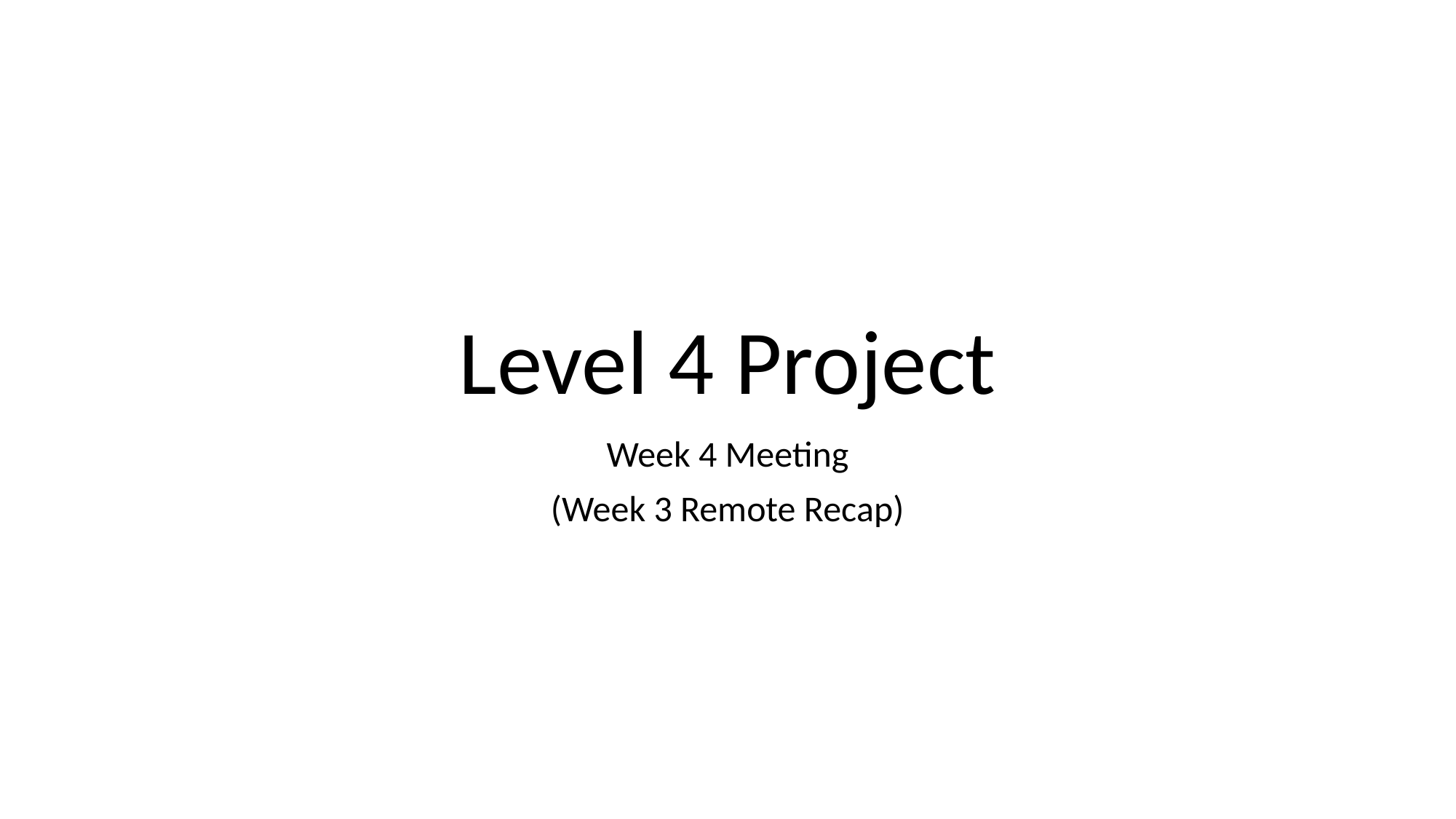

# Level 4 Project
Week 4 Meeting
(Week 3 Remote Recap)